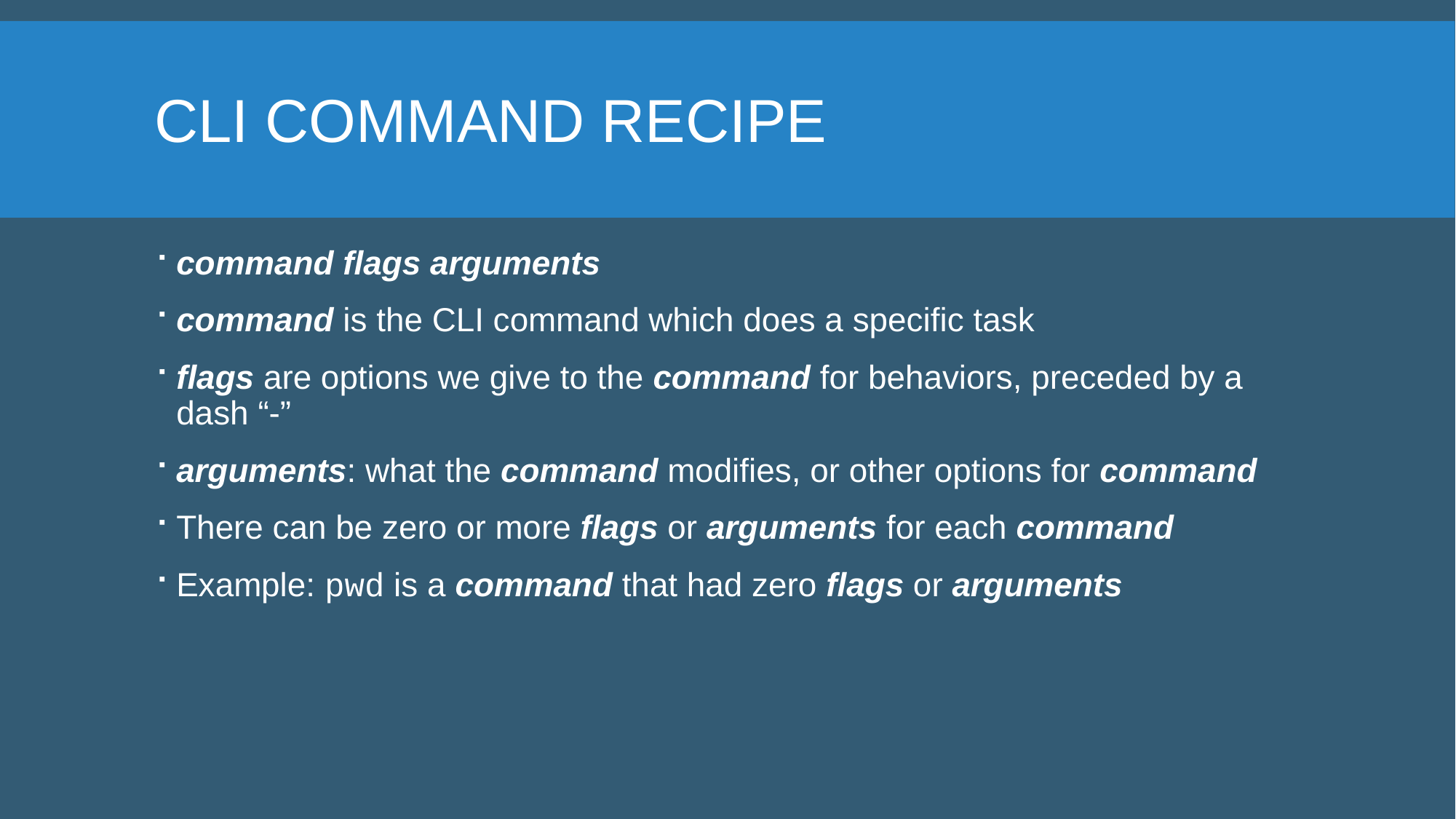

# CLI Command RECIPE
command flags arguments
command is the CLI command which does a specific task
flags are options we give to the command for behaviors, preceded by a dash “-”
arguments: what the command modifies, or other options for command
There can be zero or more flags or arguments for each command
Example: pwd is a command that had zero flags or arguments